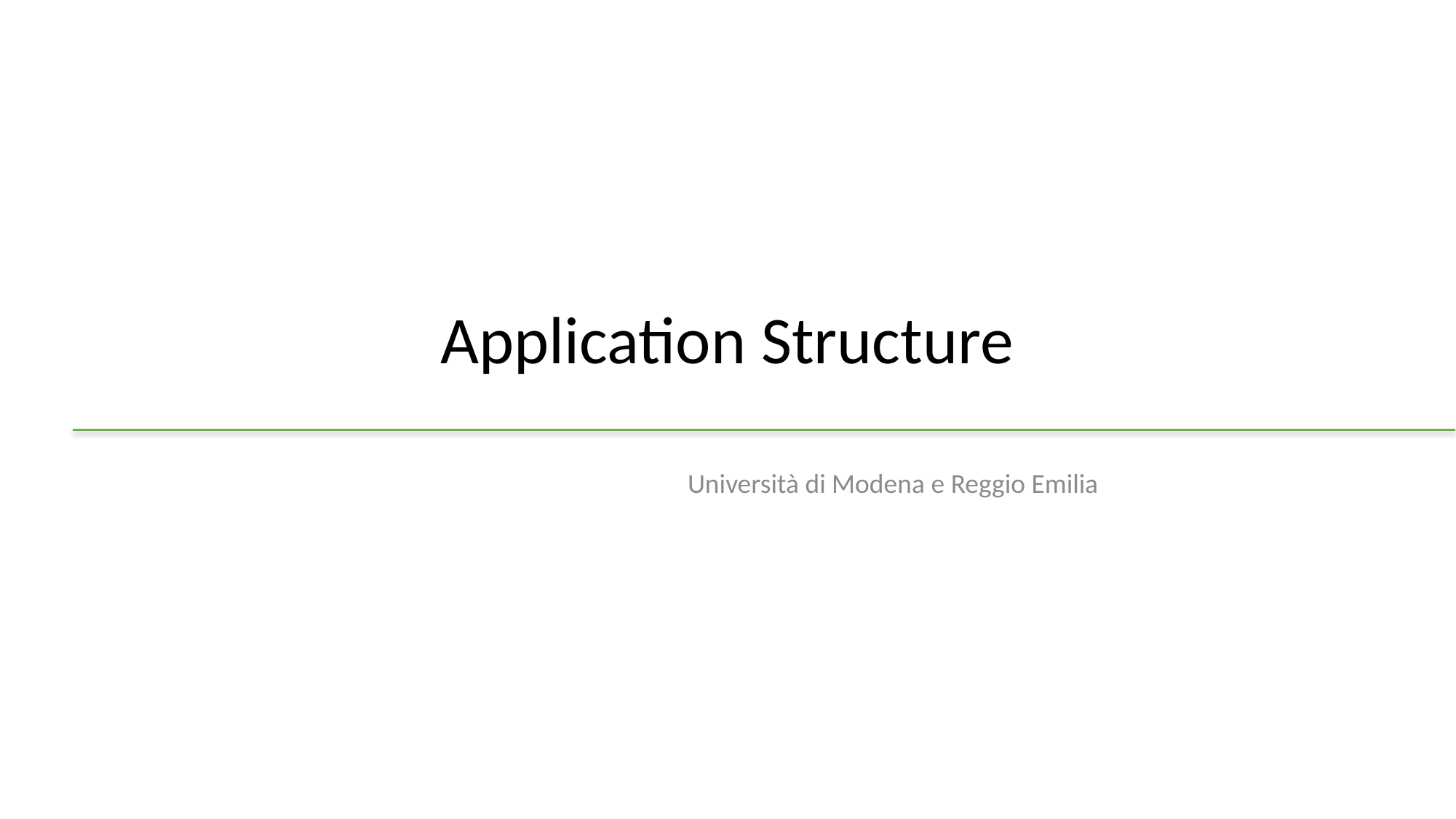

# Application Structure
Università di Modena e Reggio Emilia